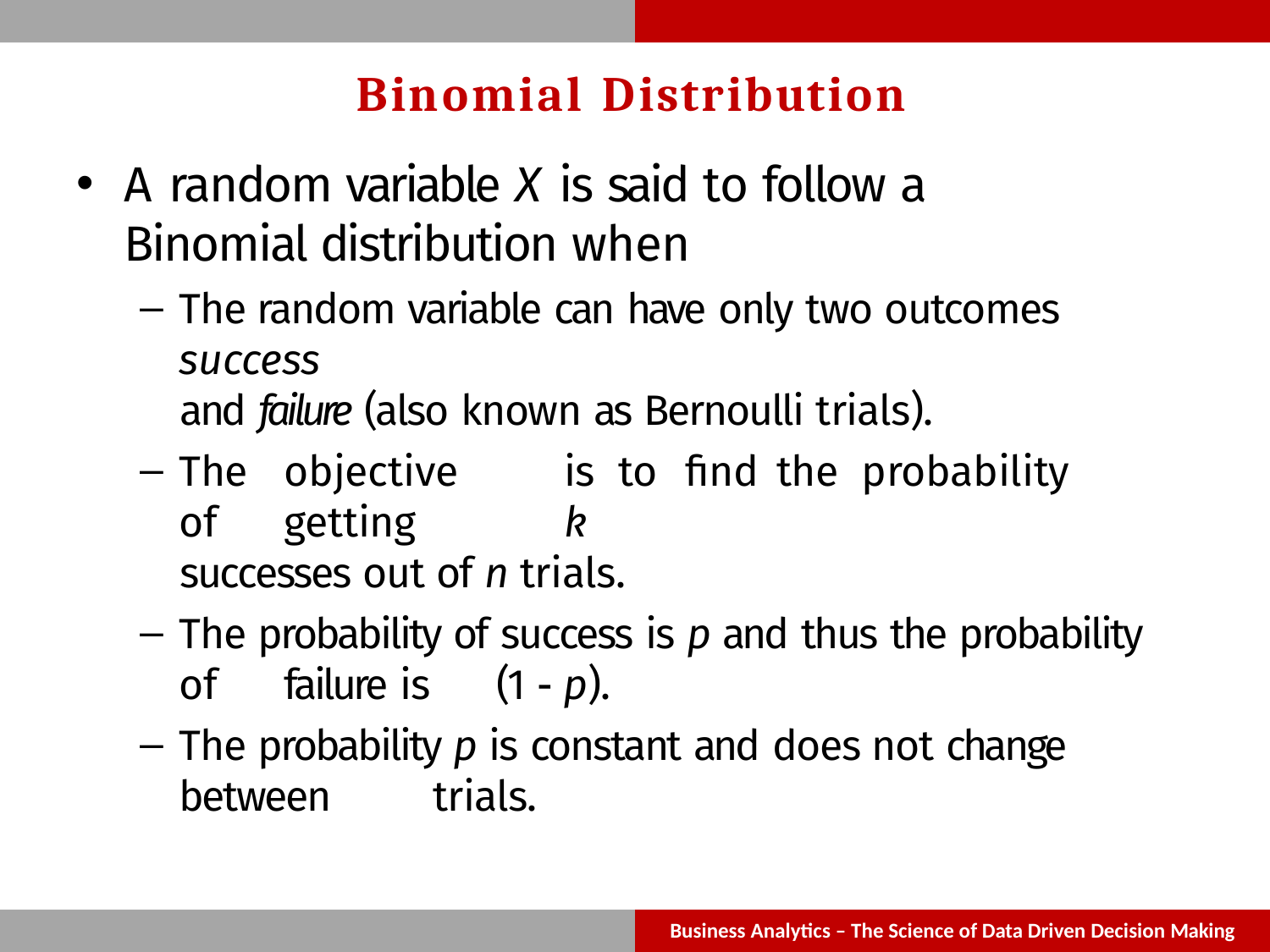

# Binomial Distribution
A random variable X is said to follow a Binomial distribution when
The random variable can have only two outcomes success
and failure (also known as Bernoulli trials).
The	objective	is	to	find	the	probability	of	getting	k
successes out of n trials.
The probability of success is p and thus the probability of 	failure is	(1 − p).
The probability p is constant and does not change between 	trials.
Business Analytics – The Science of Data Driven Decision Making